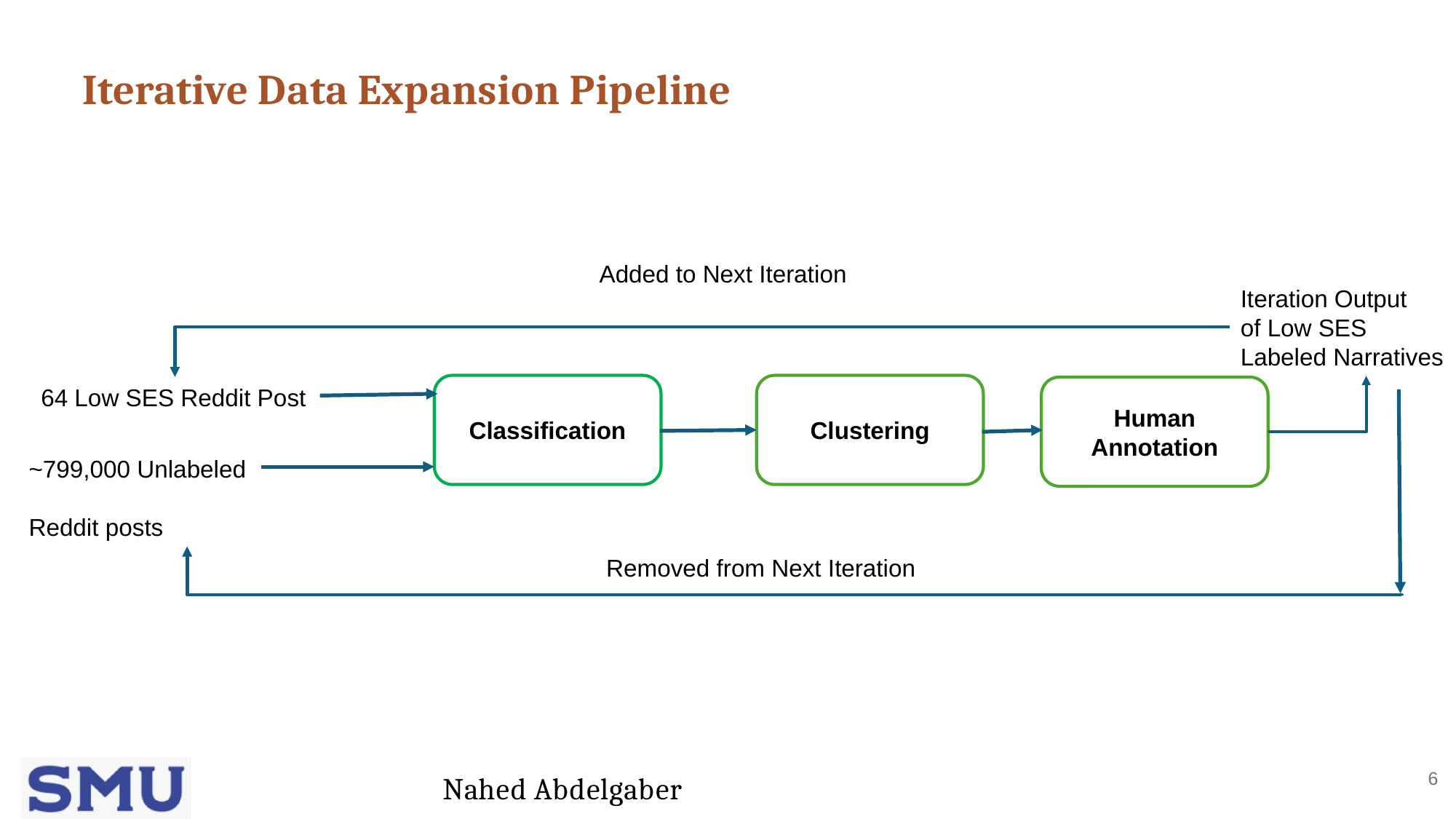

Iterative Data Expansion Pipeline

Added to Next Iteration
Iteration Output
of Low SES
Labeled Narratives
Classification
Clustering
64 Low SES Reddit Post
Human Annotation
~799,000 Unlabeled

Reddit posts
Removed from Next Iteration
6